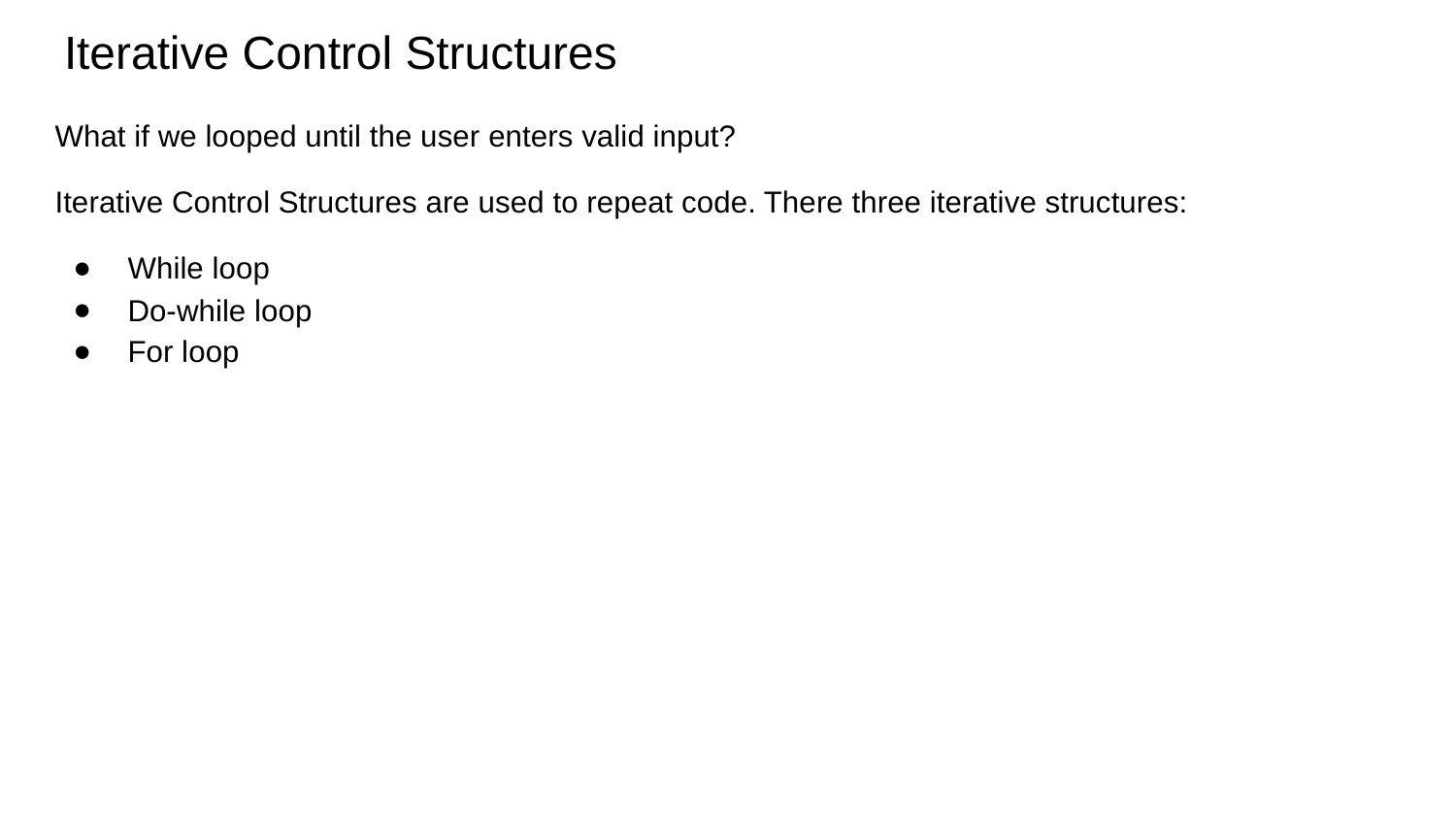

# Iterative Control Structures
What if we looped until the user enters valid input?
Iterative Control Structures are used to repeat code. There three iterative structures:
While loop
Do-while loop
For loop